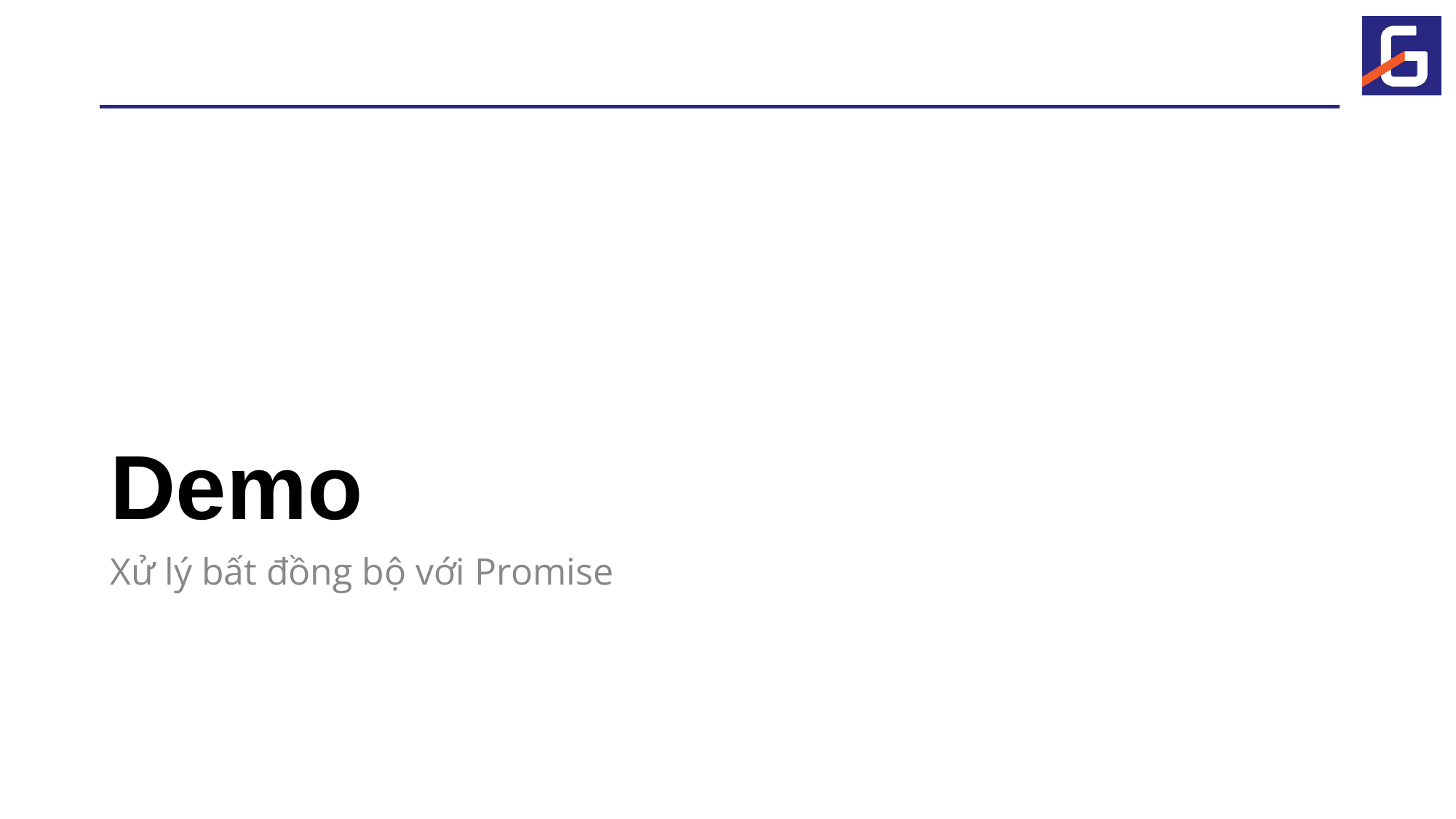

# Demo
Xử lý bất đồng bộ với Promise